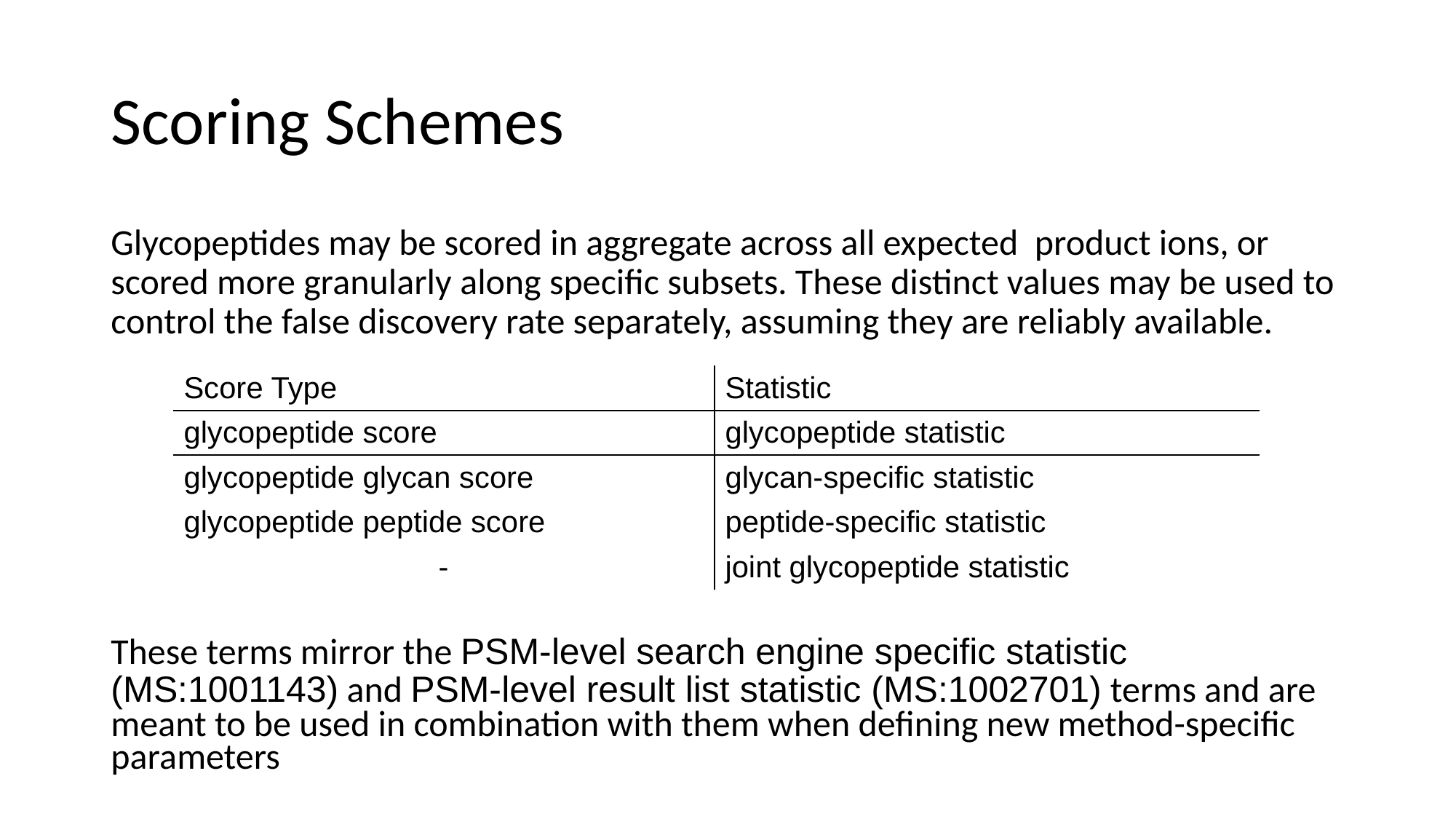

# Scoring Schemes
Glycopeptides may be scored in aggregate across all expected  product ions, or scored more granularly along specific subsets. These distinct values may be used to control the false discovery rate separately, assuming they are reliably available.
| Score Type | Statistic |
| --- | --- |
| glycopeptide score | glycopeptide statistic |
| glycopeptide glycan score | glycan-specific statistic |
| glycopeptide peptide score | peptide-specific statistic |
| - | joint glycopeptide statistic |

These terms mirror the PSM-level search engine specific statistic (MS:1001143) and PSM-level result list statistic (MS:1002701) terms and are meant to be used in combination with them when defining new method-specific parameters